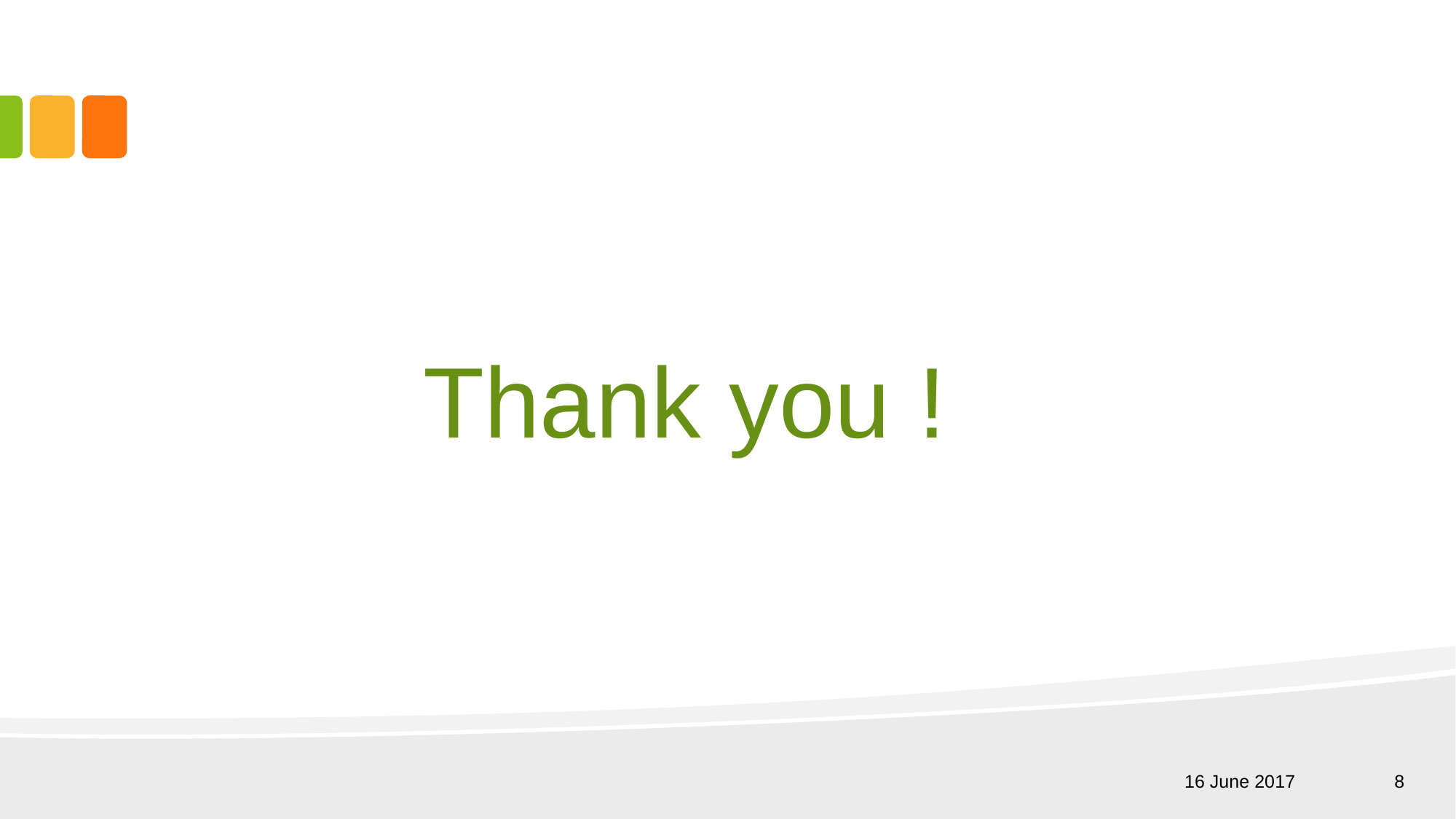

# Thank you !
16 June 2017
8